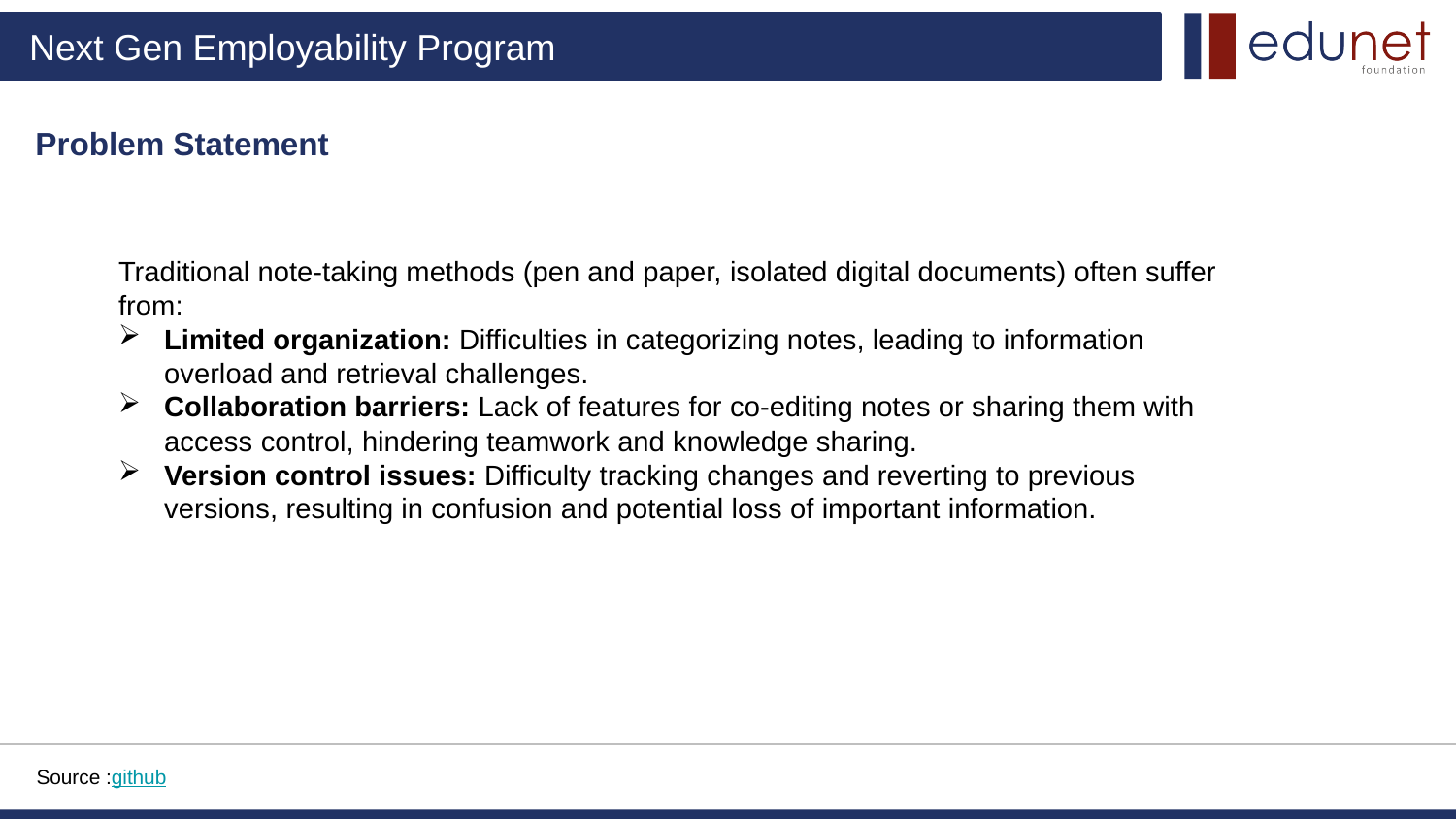

Problem Statement
Traditional note-taking methods (pen and paper, isolated digital documents) often suffer from:
Limited organization: Difficulties in categorizing notes, leading to information overload and retrieval challenges.
Collaboration barriers: Lack of features for co-editing notes or sharing them with access control, hindering teamwork and knowledge sharing.
Version control issues: Difficulty tracking changes and reverting to previous versions, resulting in confusion and potential loss of important information.
Source :github